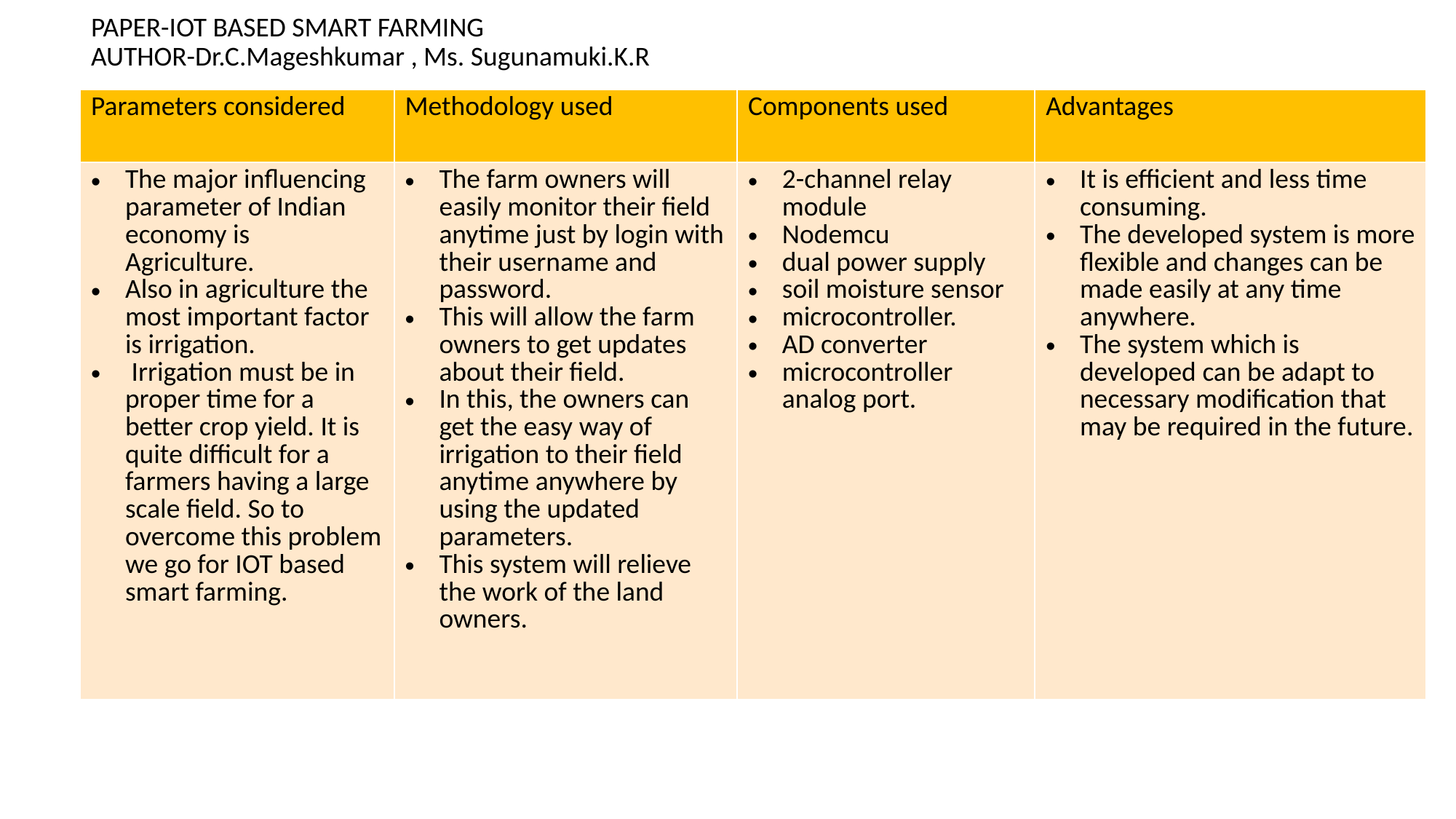

# PAPER-IOT BASED SMART FARMING AUTHOR-Dr.C.Mageshkumar , Ms. Sugunamuki.K.R
| Parameters considered | Methodology used | Components used | Advantages |
| --- | --- | --- | --- |
| The major influencing parameter of Indian economy is Agriculture. Also in agriculture the most important factor is irrigation. Irrigation must be in proper time for a better crop yield. It is quite difficult for a farmers having a large scale field. So to overcome this problem we go for IOT based smart farming. | The farm owners will easily monitor their field anytime just by login with their username and password. This will allow the farm owners to get updates about their field. In this, the owners can get the easy way of irrigation to their field anytime anywhere by using the updated parameters. This system will relieve the work of the land owners. | 2-channel relay module Nodemcu dual power supply soil moisture sensor microcontroller. AD converter microcontroller analog port. | It is efficient and less time consuming. The developed system is more flexible and changes can be made easily at any time anywhere. The system which is developed can be adapt to necessary modification that may be required in the future. |